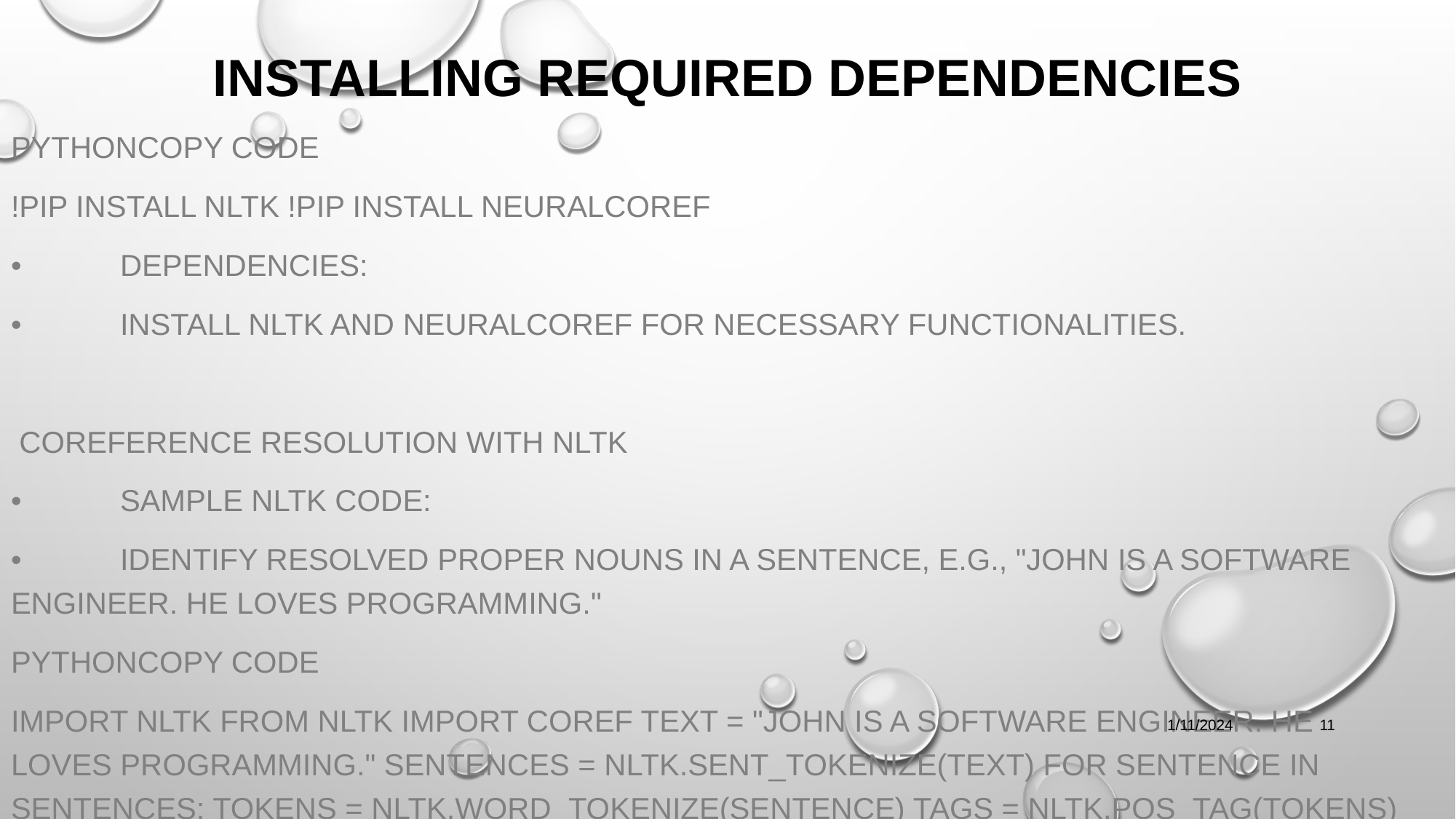

# Installing Required Dependencies
pythonCopy code
!pip install nltk !pip install neuralcoref
•	Dependencies:
•	Install NLTK and NeuralCoref for necessary functionalities.

 Coreference Resolution with NLTK
•	Sample NLTK Code:
•	Identify resolved proper nouns in a sentence, e.g., "John is a software engineer. He loves programming."
pythonCopy code
import nltk from nltk import coref text = "John is a software engineer. He loves programming." sentences = nltk.sent_tokenize(text) for sentence in sentences: tokens = nltk.word_tokenize(sentence) tags = nltk.pos_tag(tokens) chunks = nltk.ne_chunk(tags) coref.add_proper_nouns(chunks) print(coref.get_proper_nouns(chunks))
1/11/2024
11